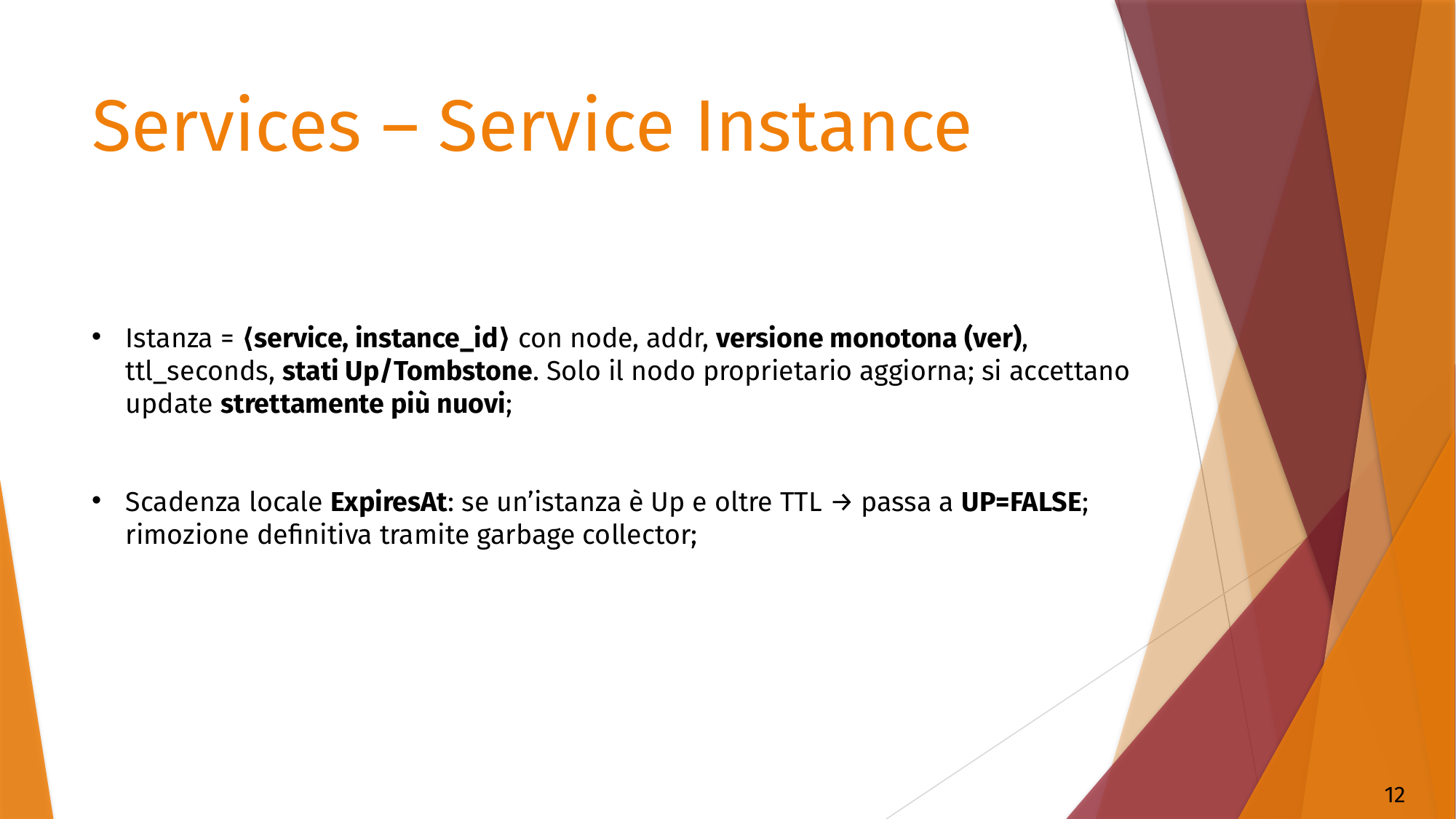

Services – Service Instance
Istanza = ⟨service, instance_id⟩ con node, addr, versione monotona (ver), ttl_seconds, stati Up/Tombstone. Solo il nodo proprietario aggiorna; si accettano update strettamente più nuovi;

Scadenza locale ExpiresAt: se un’istanza è Up e oltre TTL → passa a UP=FALSE; rimozione definitiva tramite garbage collector;
12